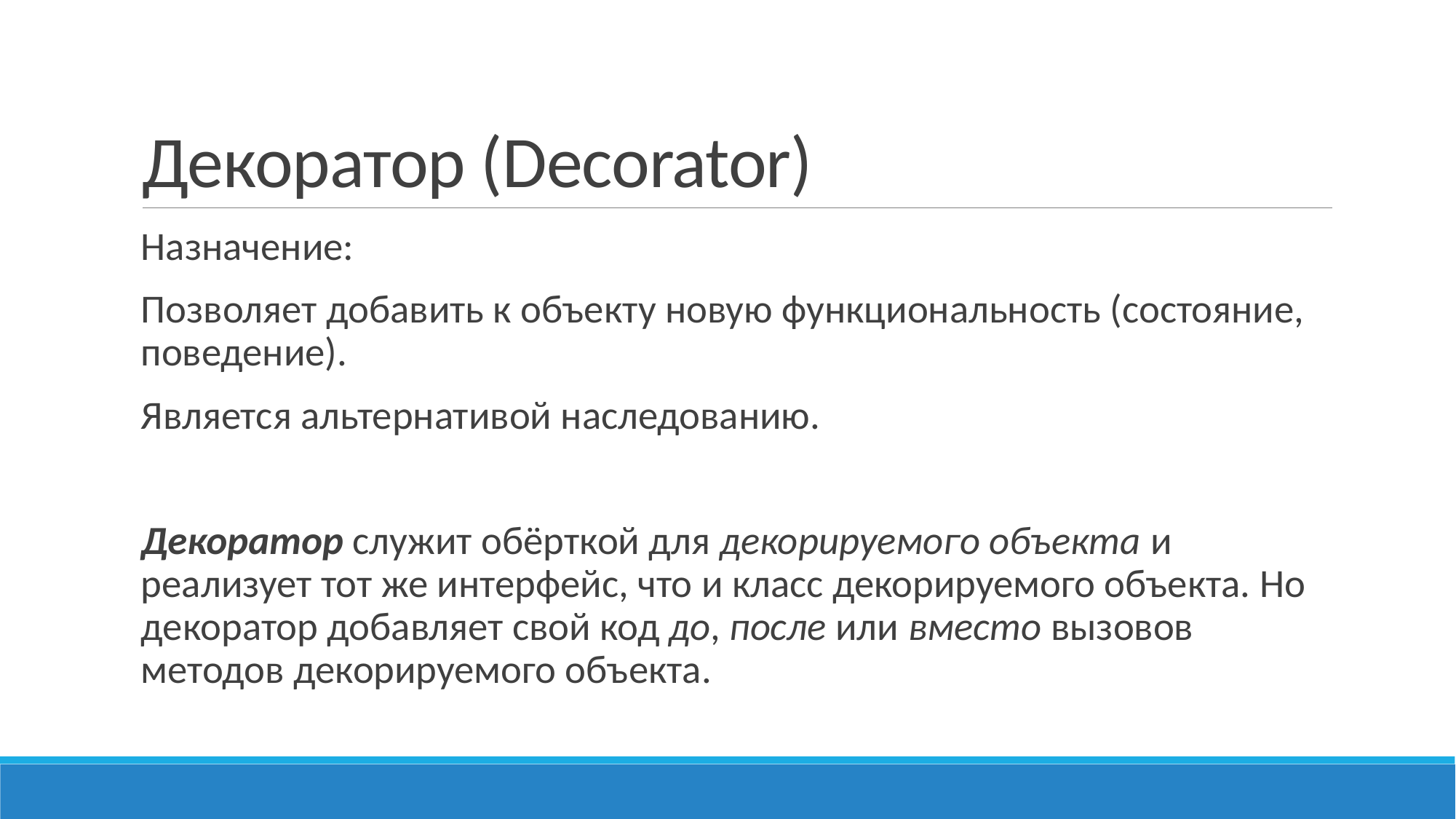

# Декоратор (Decorator)
Назначение:
Позволяет добавить к объекту новую функциональность (состояние, поведение).
Является альтернативой наследованию.

Декоратор служит обёрткой для декорируемого объекта и реализует тот же интерфейс, что и класс декорируемого объекта. Но декоратор добавляет свой код до, после или вместо вызовов методов декорируемого объекта.